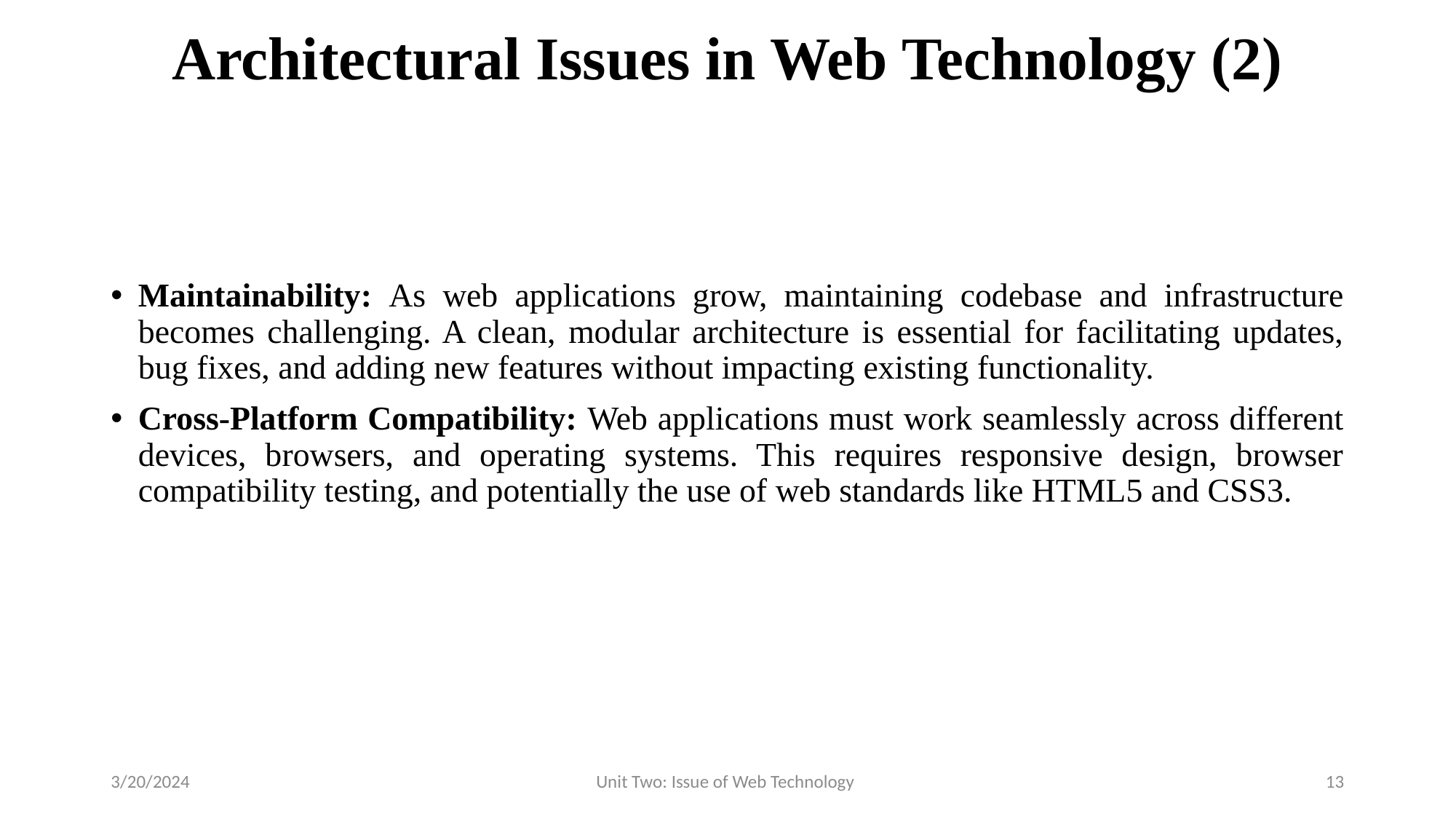

# Architectural Issues in Web Technology (2)
Maintainability: As web applications grow, maintaining codebase and infrastructure becomes challenging. A clean, modular architecture is essential for facilitating updates, bug fixes, and adding new features without impacting existing functionality.
Cross-Platform Compatibility: Web applications must work seamlessly across different devices, browsers, and operating systems. This requires responsive design, browser compatibility testing, and potentially the use of web standards like HTML5 and CSS3.
3/20/2024
Unit Two: Issue of Web Technology
13